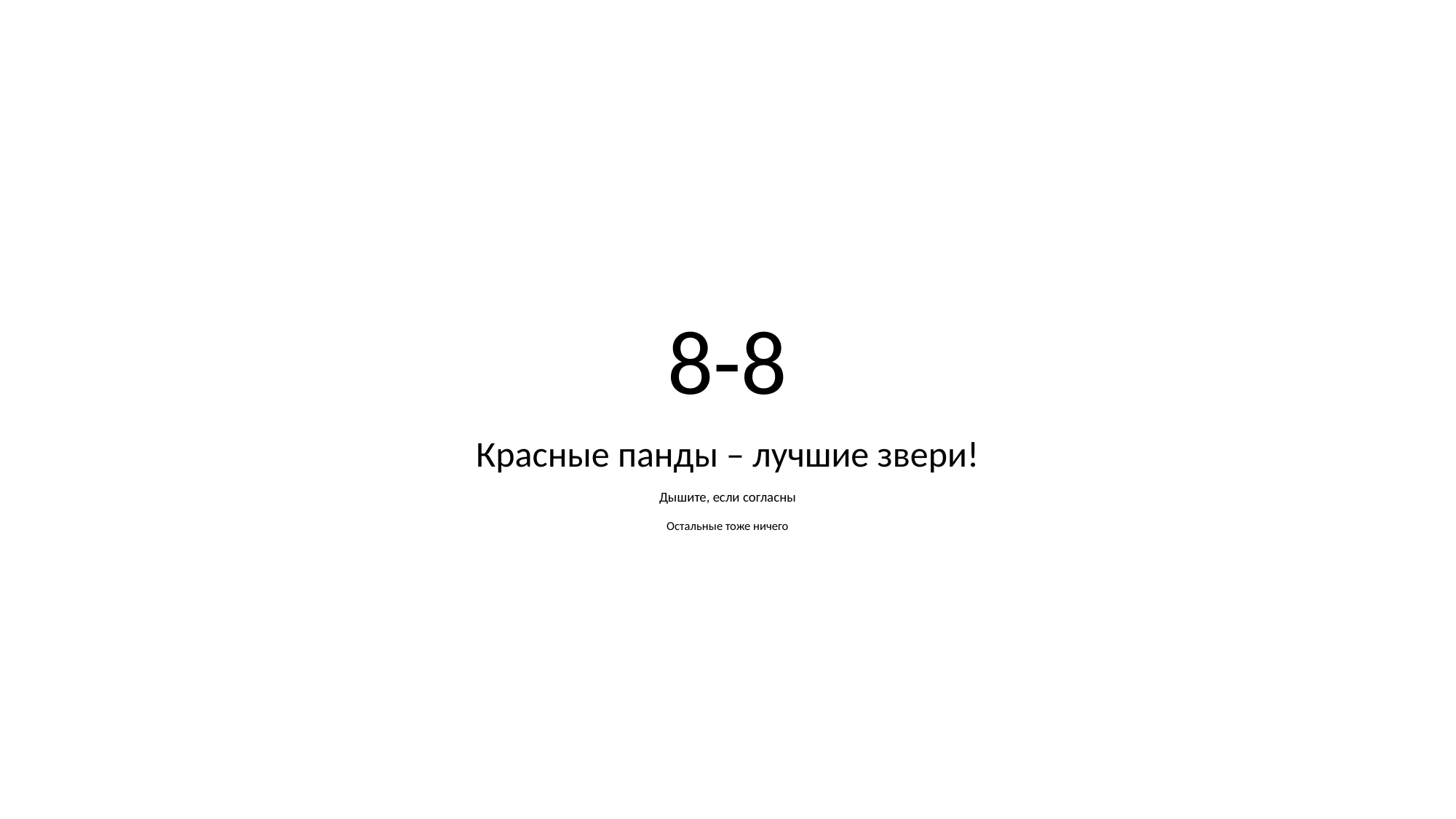

# 8-8
Красные панды – лучшие звери!
Дышите, если согласны
Остальные тоже ничего